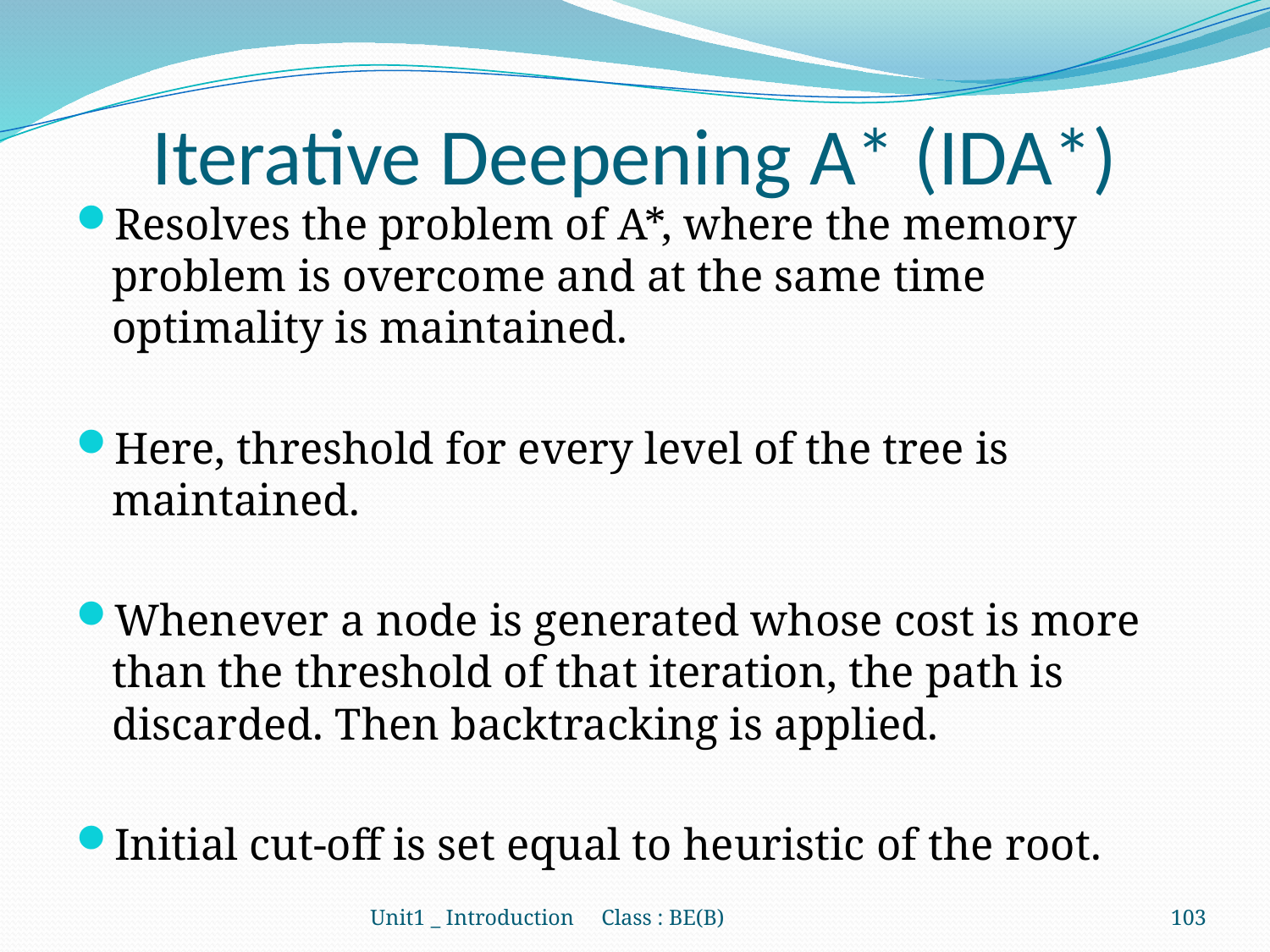

# Iterative Deepening A* (IDA*)
Resolves the problem of A*, where the memory problem is overcome and at the same time optimality is maintained.

Here, threshold for every level of the tree is maintained.

Whenever a node is generated whose cost is more than the threshold of that iteration, the path is discarded. Then backtracking is applied.

Initial cut-off is set equal to heuristic of the root.
Unit1 _ Introduction     Class : BE(B)
103